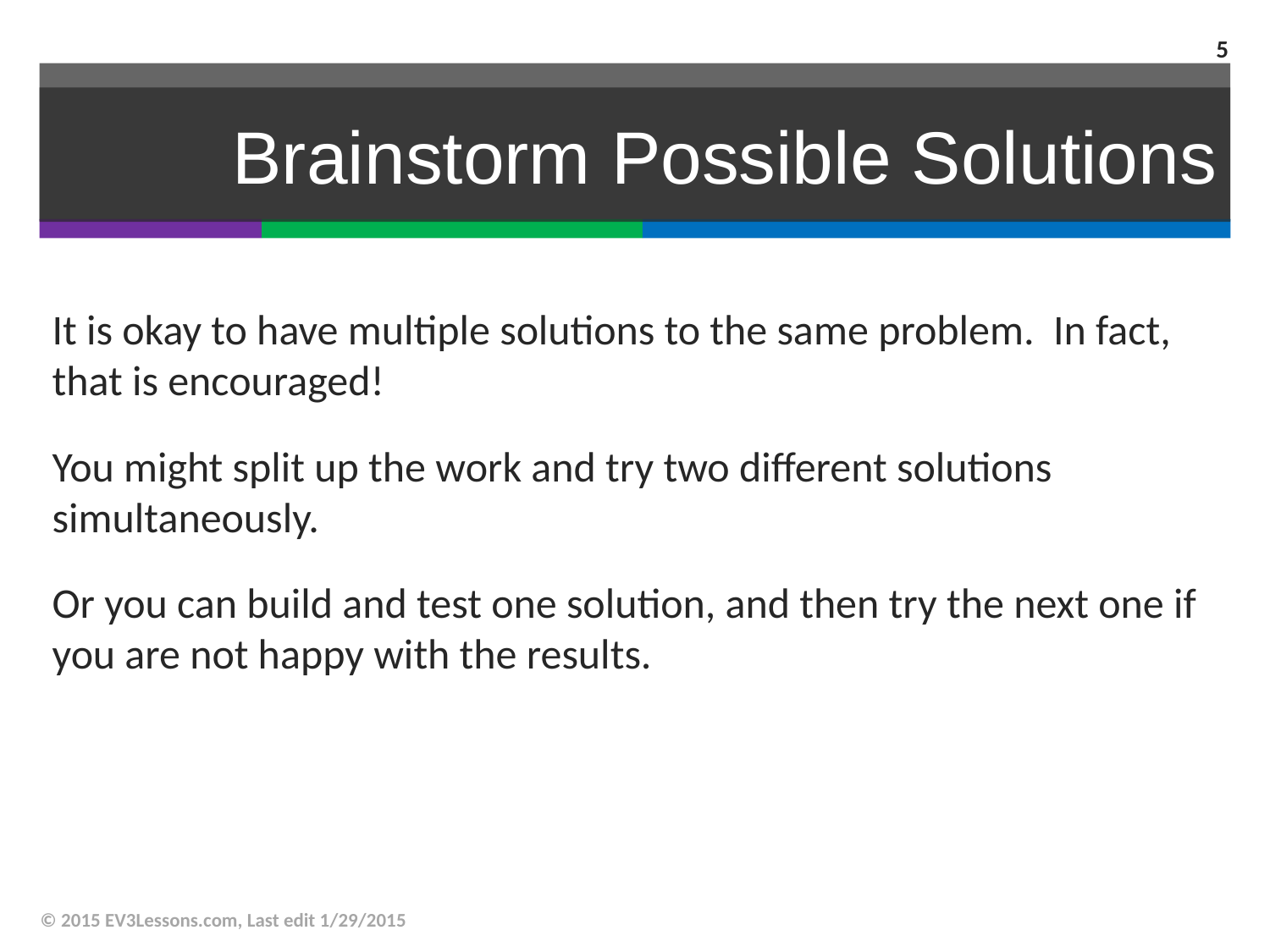

5
# Brainstorm Possible Solutions
It is okay to have multiple solutions to the same problem.  In fact, that is encouraged!
You might split up the work and try two different solutions simultaneously.
Or you can build and test one solution, and then try the next one if you are not happy with the results.
© 2015 EV3Lessons.com, Last edit 1/29/2015